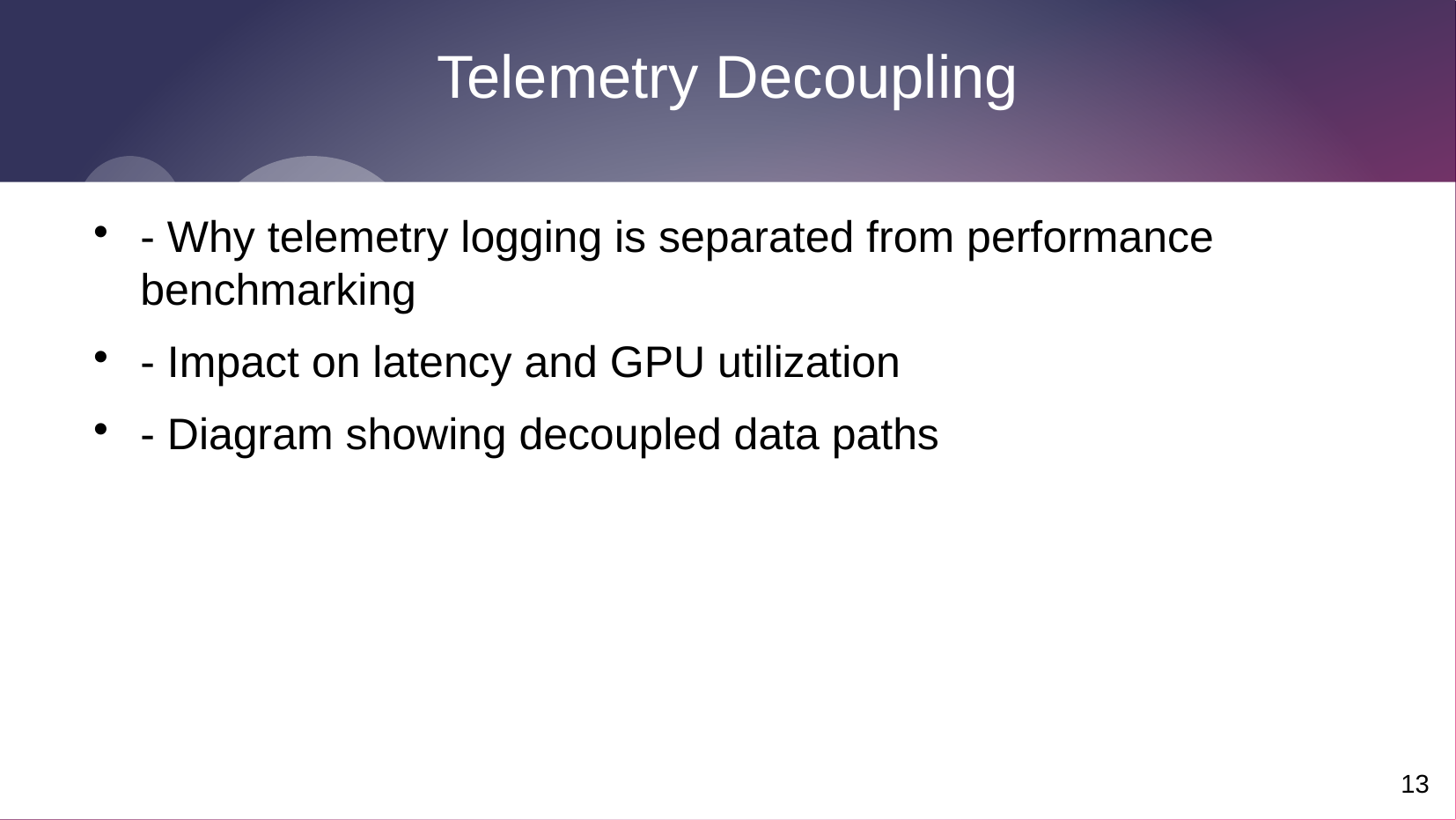

13
# Telemetry Decoupling
- Why telemetry logging is separated from performance benchmarking
- Impact on latency and GPU utilization
- Diagram showing decoupled data paths